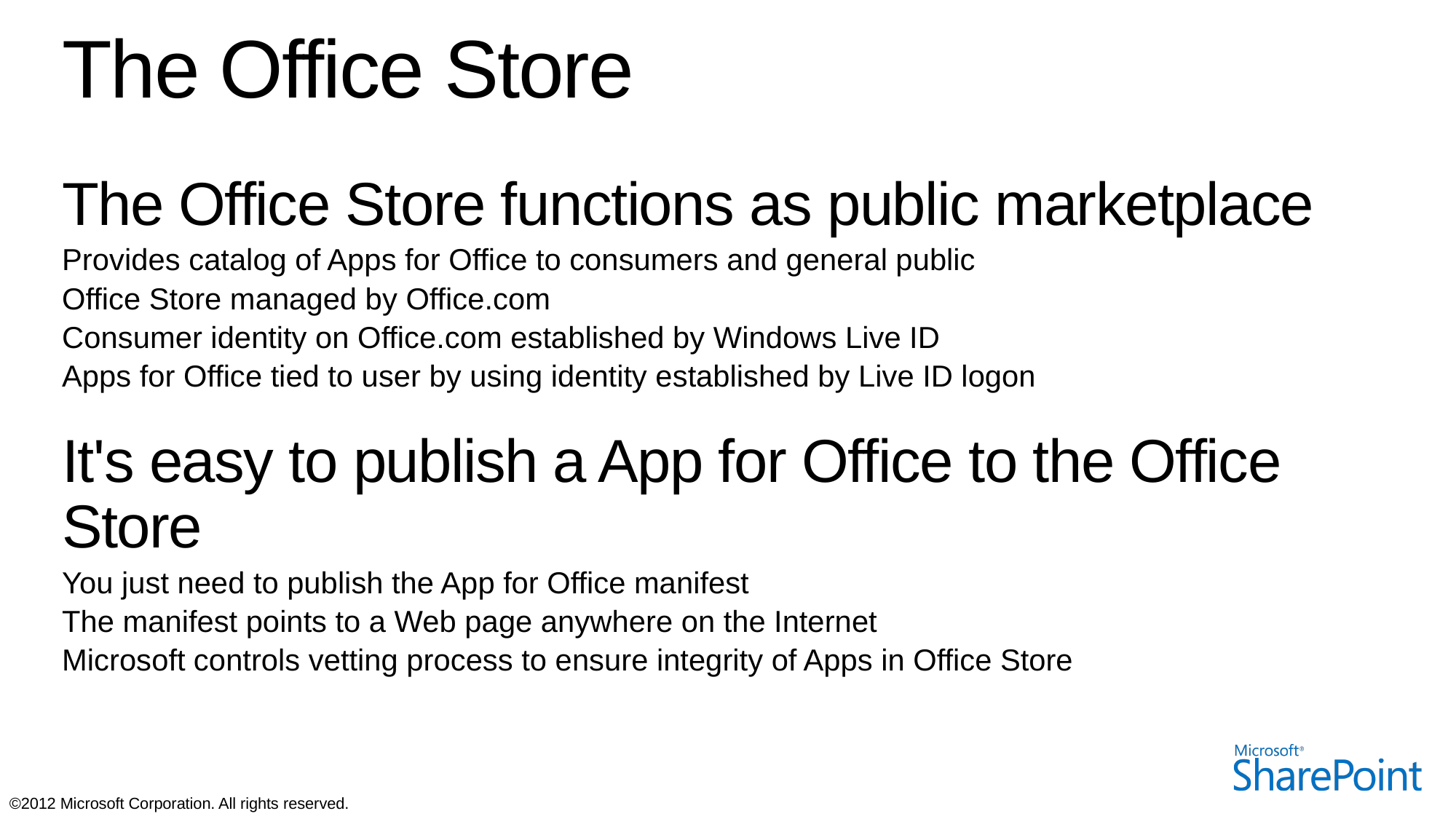

# The Office Store
The Office Store functions as public marketplace
Provides catalog of Apps for Office to consumers and general public
Office Store managed by Office.com
Consumer identity on Office.com established by Windows Live ID
Apps for Office tied to user by using identity established by Live ID logon
It's easy to publish a App for Office to the Office Store
You just need to publish the App for Office manifest
The manifest points to a Web page anywhere on the Internet
Microsoft controls vetting process to ensure integrity of Apps in Office Store